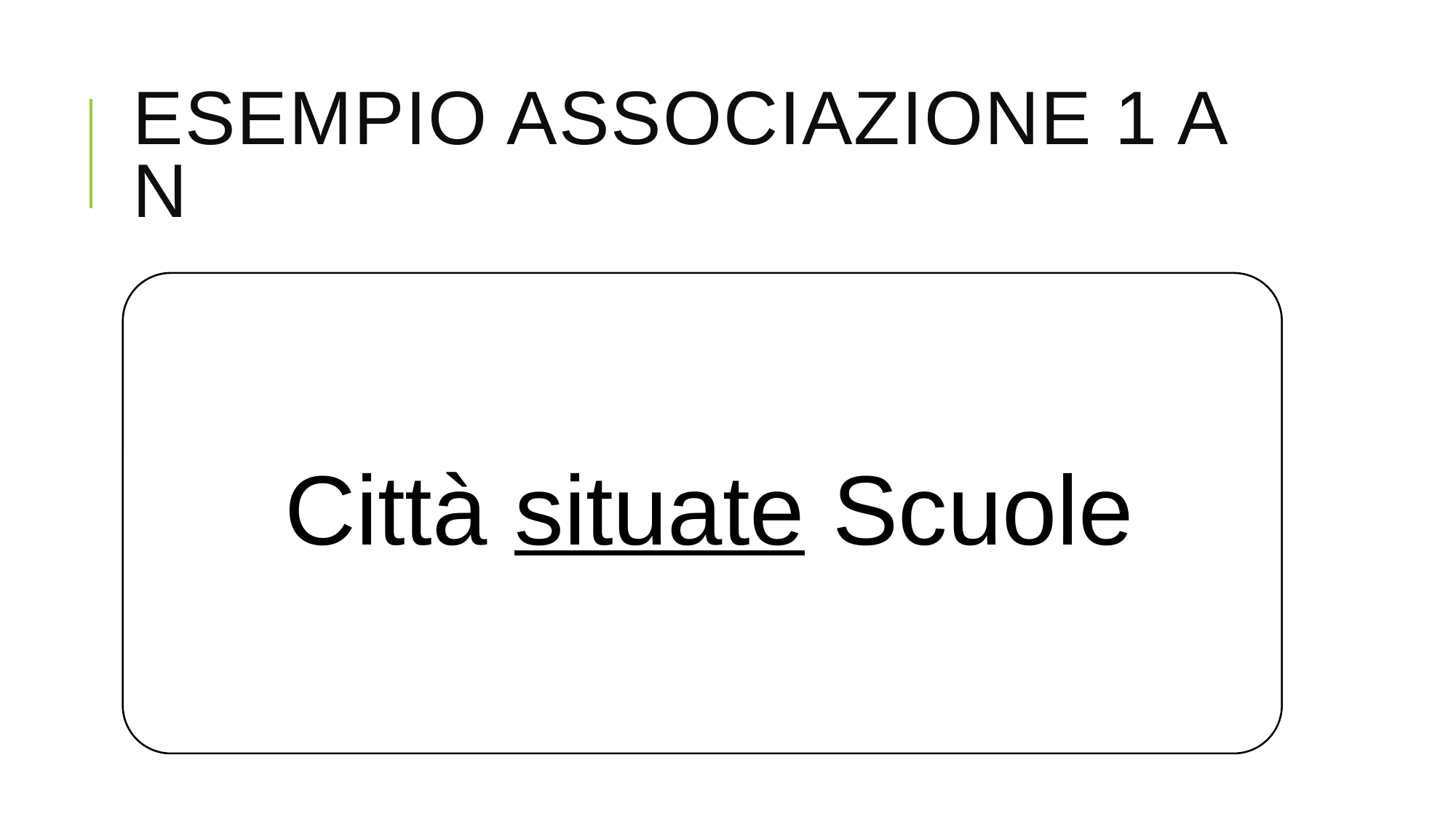

# Esempio associazione 1 a n
Città situate Scuole